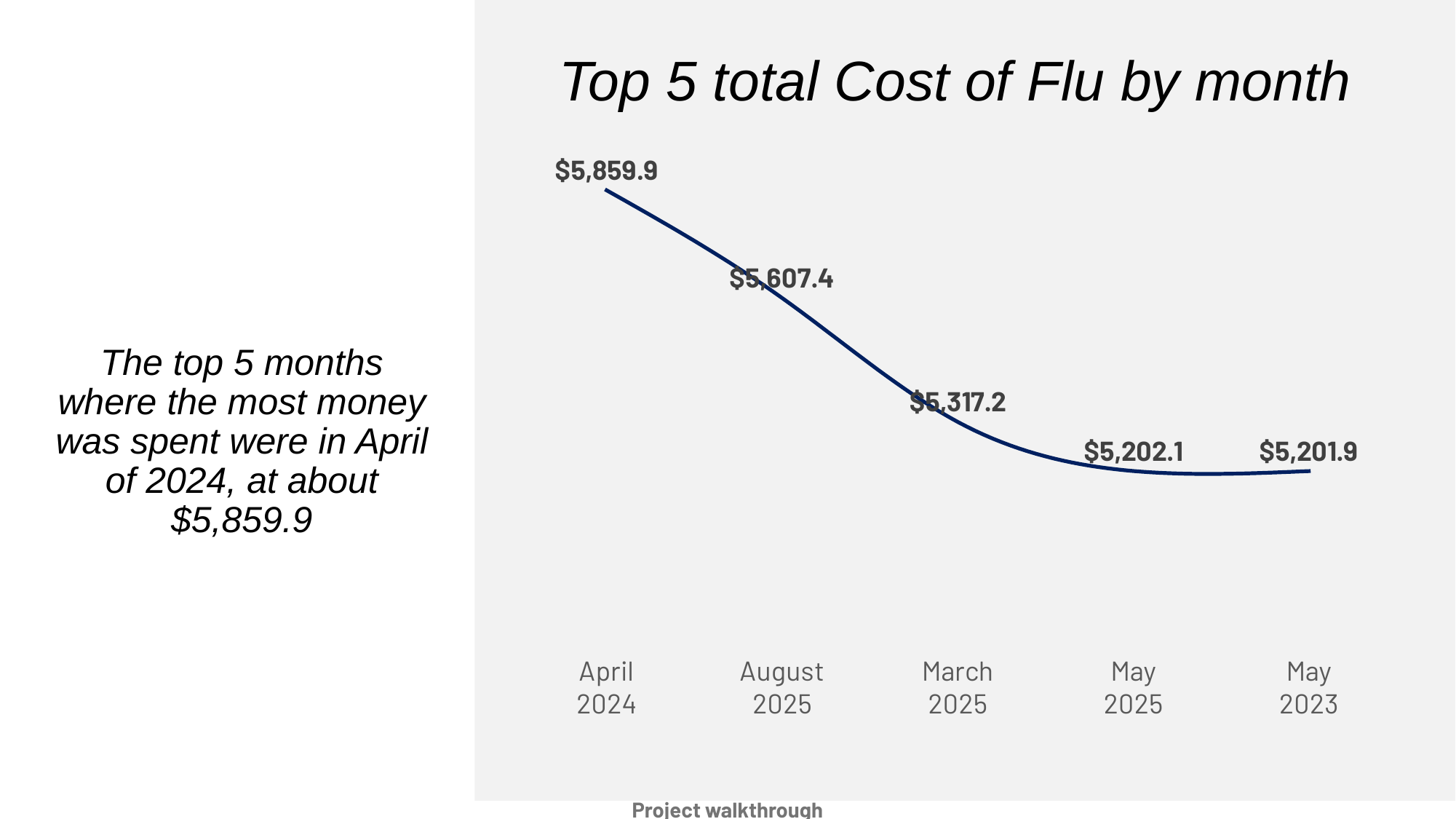

Top 5 total Cost of Flu by month

### Chart

| Category | Totalt_Flu_Cost |
|---|---|
| April | 5859.88 |
| August | 5607.42 |
| March | 5317.24 |
| May | 5202.11 |
| May | 5201.9 |
The top 5 months where the most money was spent were in April of 2024, at about $5,859.9
Project walkthrough